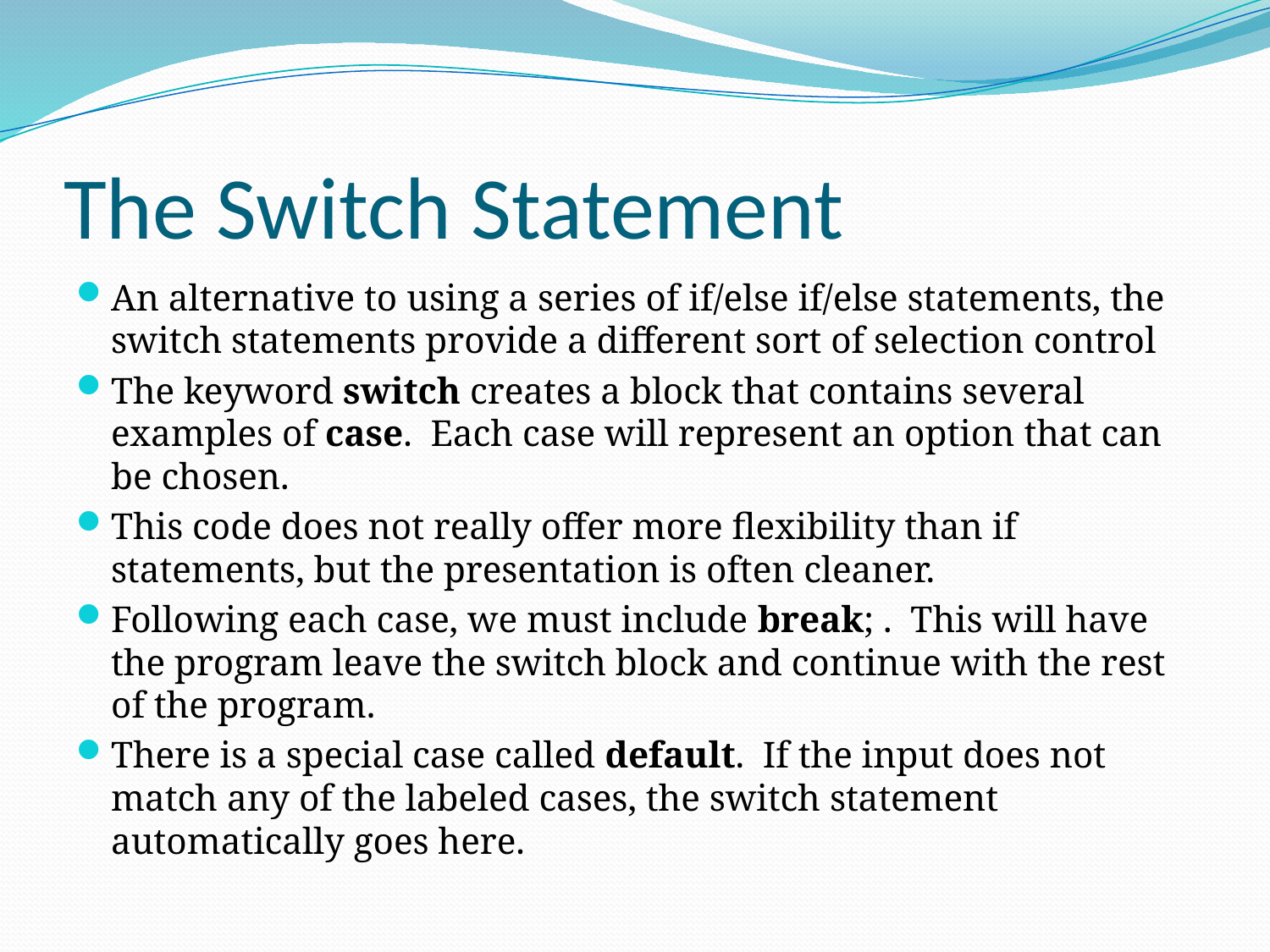

# The Switch Statement
An alternative to using a series of if/else if/else statements, the switch statements provide a different sort of selection control
The keyword switch creates a block that contains several examples of case.  Each case will represent an option that can be chosen.
This code does not really offer more flexibility than if statements, but the presentation is often cleaner.
Following each case, we must include break; .  This will have the program leave the switch block and continue with the rest of the program.
There is a special case called default.  If the input does not match any of the labeled cases, the switch statement automatically goes here.